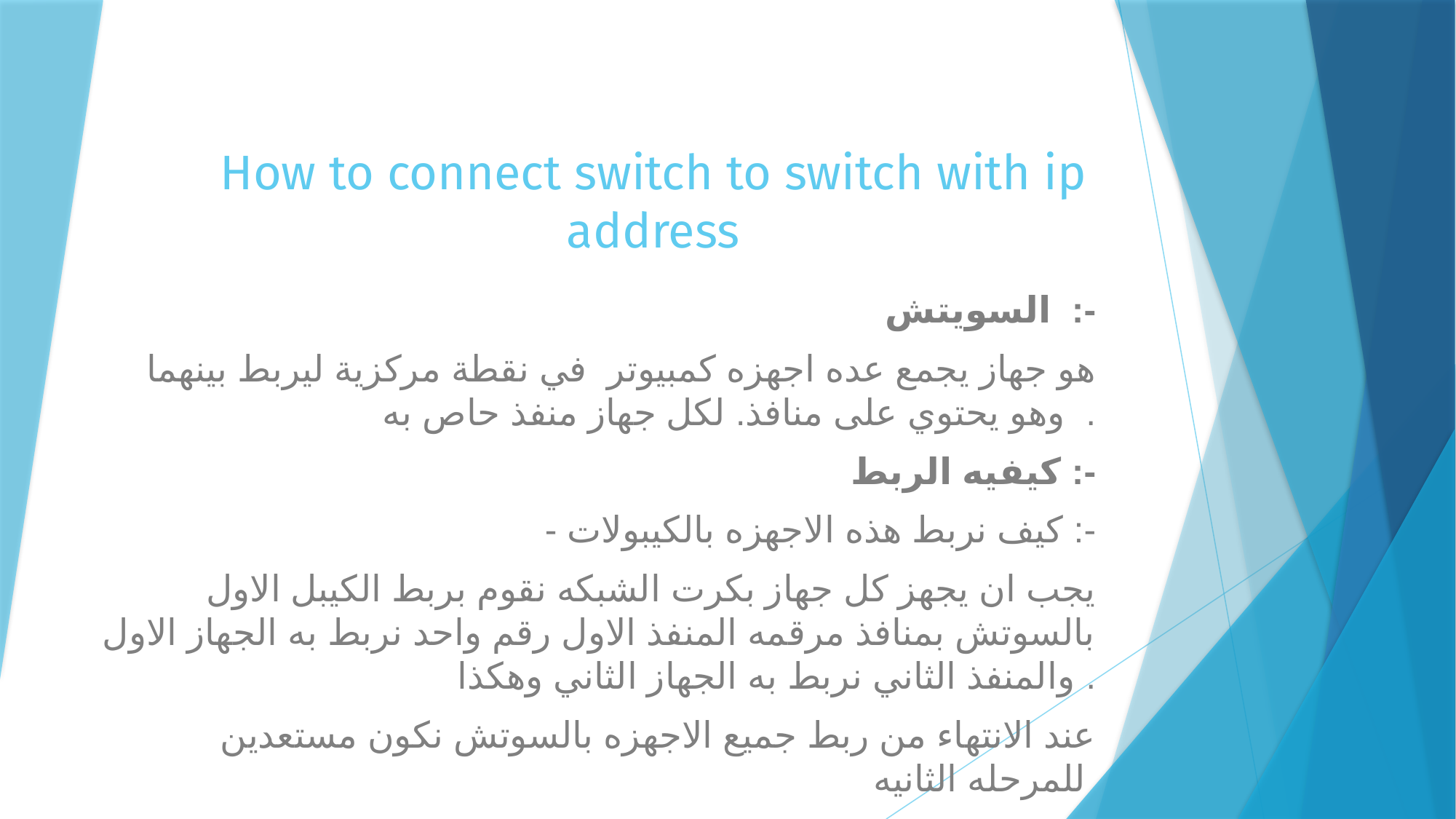

# How to connect switch to switch with ip address
السويتش  :-
هو جهاز يجمع عده اجهزه كمبيوتر  في نقطة مركزية ليربط بينهما وهو يحتوي على منافذ. لكل جهاز منفذ حاص به  .
كيفيه الربط :-
- كيف نربط هذه الاجهزه بالكيبولات :-
يجب ان يجهز كل جهاز بكرت الشبكه نقوم بربط الكيبل الاول بالسوتش بمنافذ مرقمه المنفذ الاول رقم واحد نربط به الجهاز الاول والمنفذ الثاني نربط به الجهاز الثاني وهكذا .
عند الانتهاء من ربط جميع الاجهزه بالسوتش نكون مستعدين للمرحله الثانيه